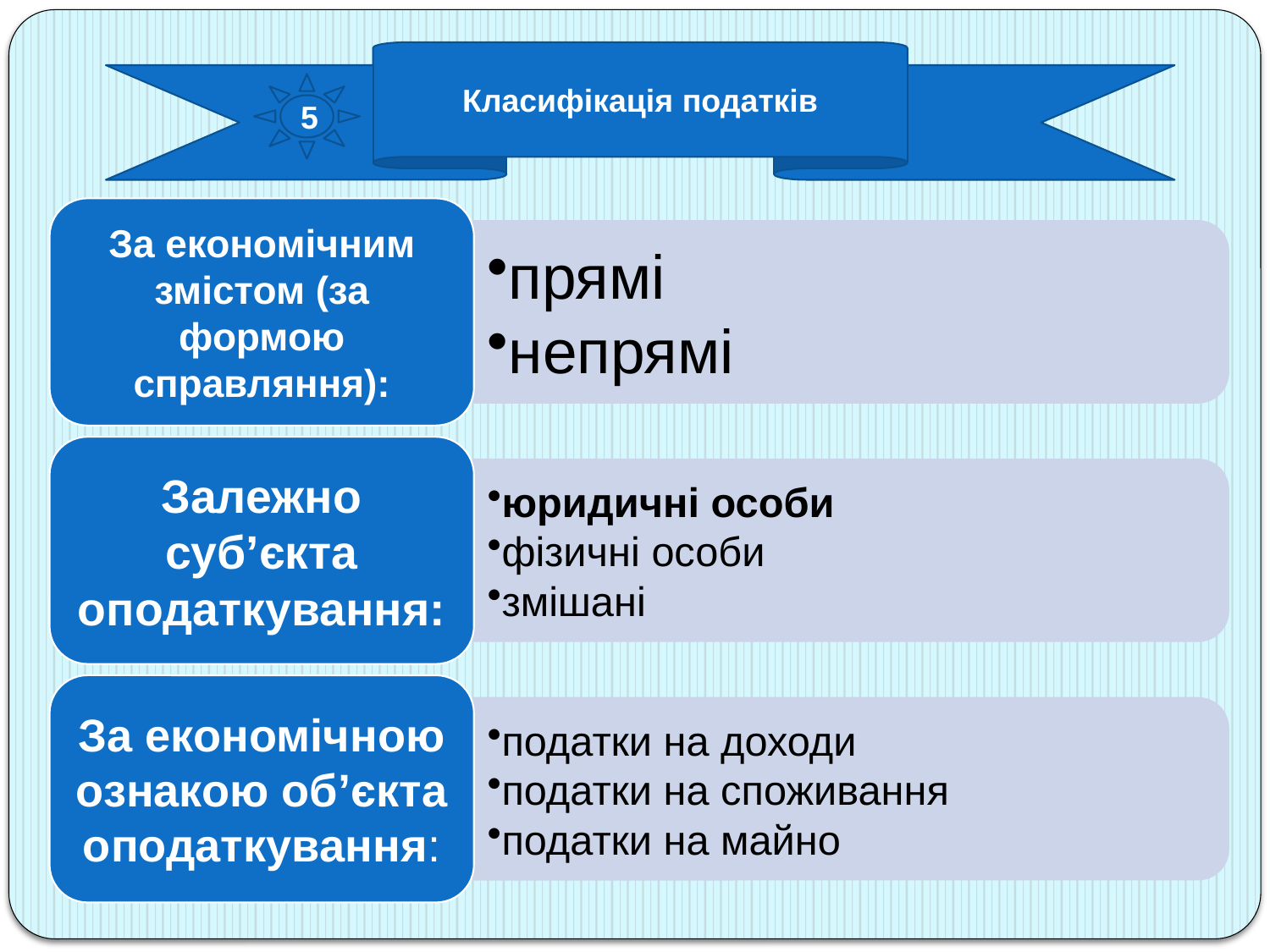

Класифікація податків
5
За економічним змістом (за формою справляння):
прямі
непрямі
юридичні особи
фізичні особи
податки на доходи
податки на споживання
змішані
податки на майно